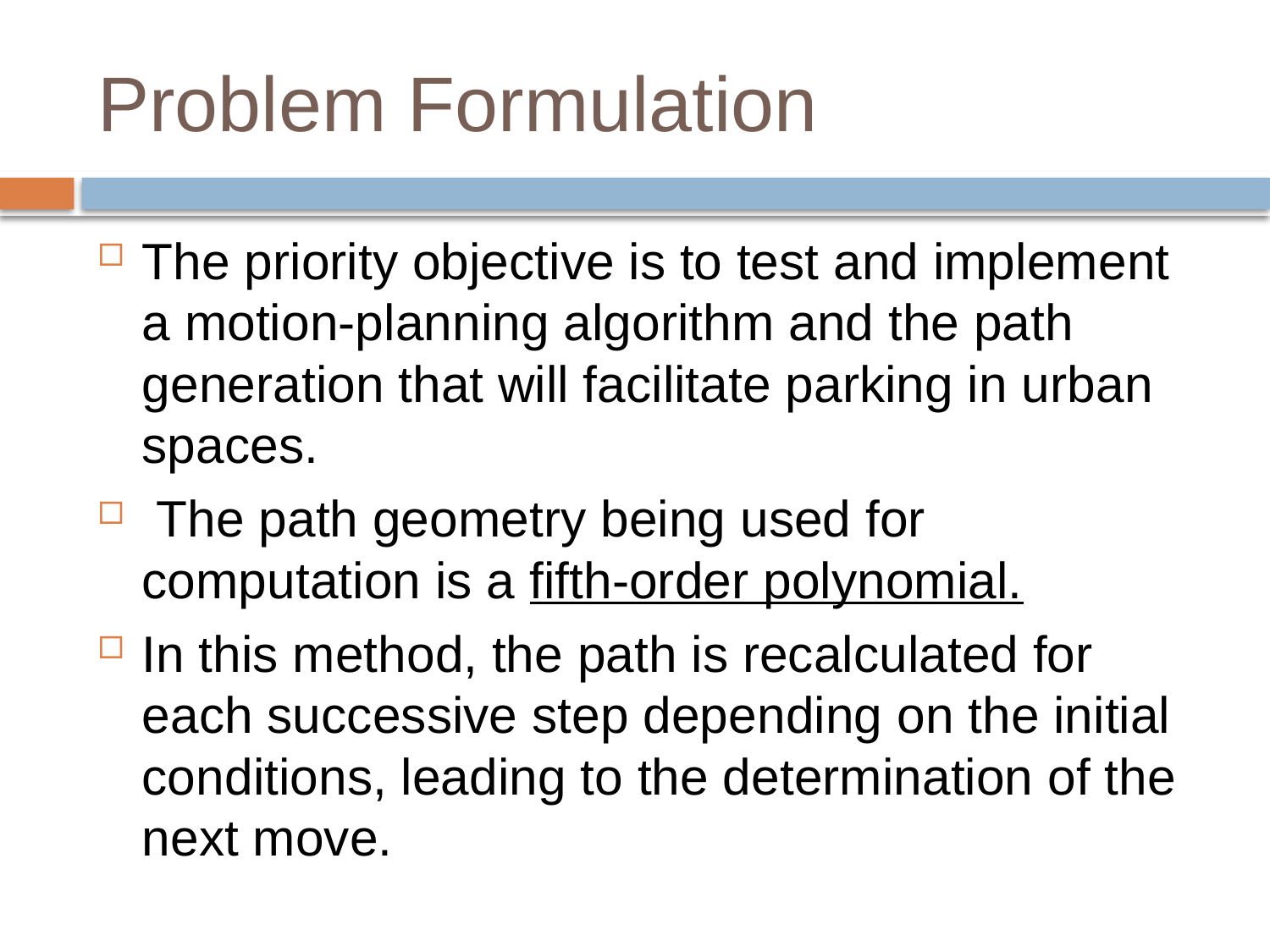

# Problem Formulation
The priority objective is to test and implement a motion-planning algorithm and the path generation that will facilitate parking in urban spaces.
 The path geometry being used for computation is a fifth-order polynomial.
In this method, the path is recalculated for each successive step depending on the initial conditions, leading to the determination of the next move.